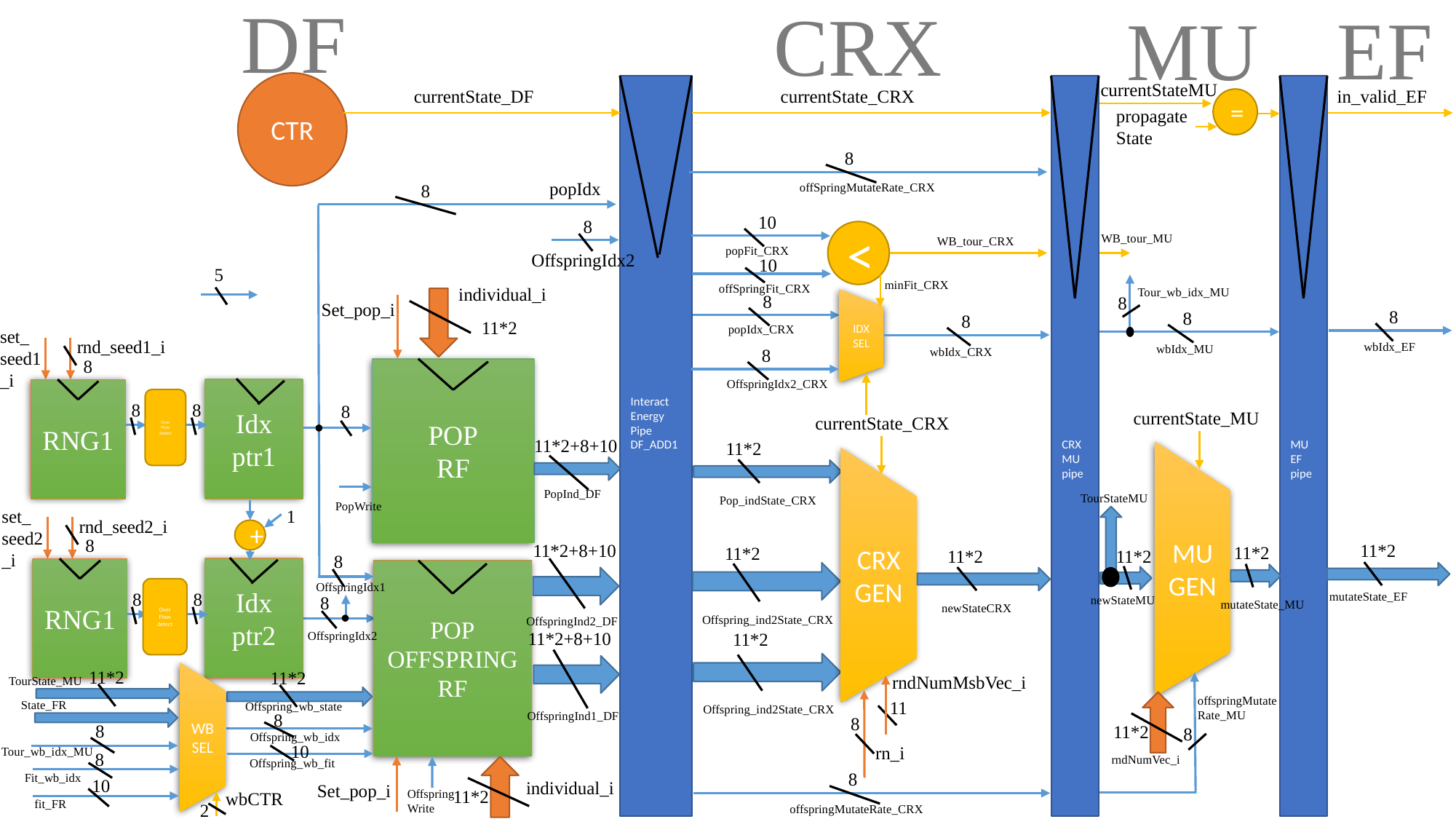

DF
CRX
EF
MU
currentStateMU
CTR
Interact
Energy
Pipe
DF_ADD1

CRX
MU
pipe

MU
EF
pipe

currentState_DF
in_valid_EF
currentState_CRX
=
propagate
State
8
offSpringMutateRate_CRX
popIdx
8
10
popFit_CRX
8
<
WB_tour_MU
WB_tour_CRX
OffspringIdx2
10
offSpringFit_CRX
5
8
minFit_CRX
individual_i

11*2
Set_pop_i
POP
RF
Tour_wb_idx_MU
8
popIdx_CRX
IDX
SEL
8
wbIdx_EF
8
wbIdx_MU
8
wbIdx_CRX
set_
seed1
_i
rnd_seed1_i
8
RNG1

8
OffspringIdx2_CRX
Idx
ptr1
Over
Flow
detect
8
8
8
currentState_MU
currentState_CRX

11*2+8+10

PopInd_DF
11*2

Pop_indState_CRX
MU
GEN
CRX
GEN
TourStateMU
PopWrite
set_
seed2
_i
rnd_seed2_i
8
RNG1
1
+
11*2+8+10

OffspringInd2_DF
11*2

mutateState_EF

11*2

mutateState_MU
11*2

Offspring_ind2State_CRX
11*2

newStateCRX
11*2

newStateMU
8
Idx
ptr2
POP
OFFSPRING
RF
11*2

individual_i
Set_pop_i

OffspringIdx1
Over
Flow
detect
8
8
8

11*2+8+10

OffspringIdx2
11*2

Offspring_ind2State_CRX
8
offspringMutate
Rate_MU
11*2
11*2
WB
SEL
rndNumMsbVec_i
TourState_MU

11
State_FR

11*2
Offspring_wb_state
OffspringInd1_DF
8
8

8
Offspring_wb_idx
10
rn_i
Tour_wb_idx_MU
8
rndNumVec_i
Offspring_wb_fit
8
offspringMutateRate_CRX
Fit_wb_idx
10
fit_FR
OffspringWrite
wbCTR
2